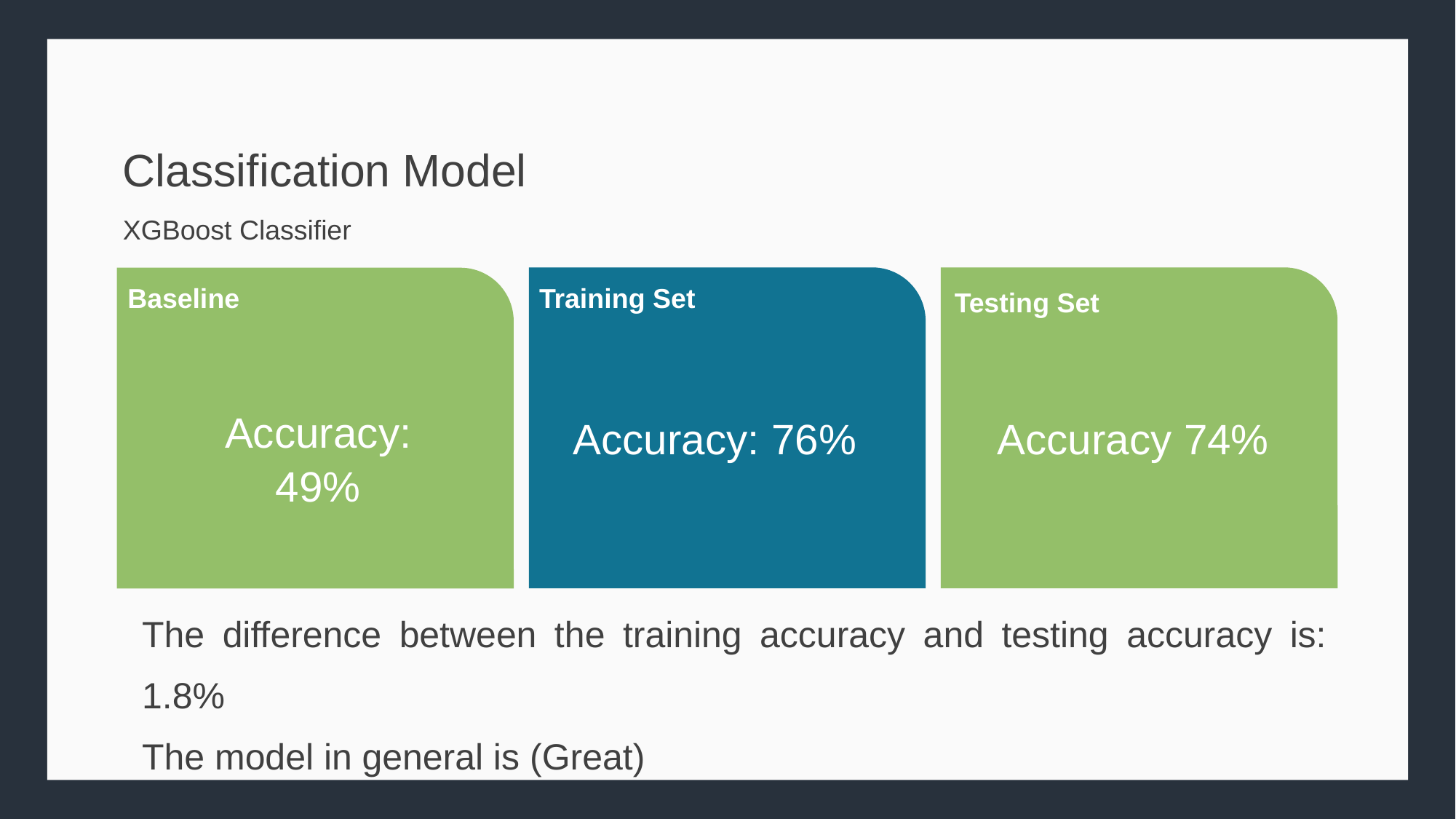

Classification Model
XGBoost Classifier

Training Set
Baseline
Testing Set
Accuracy: 76%
Accuracy 74%
Accuracy: 49%
The difference between the training accuracy and testing accuracy is: 1.8%
The model in general is (Great)